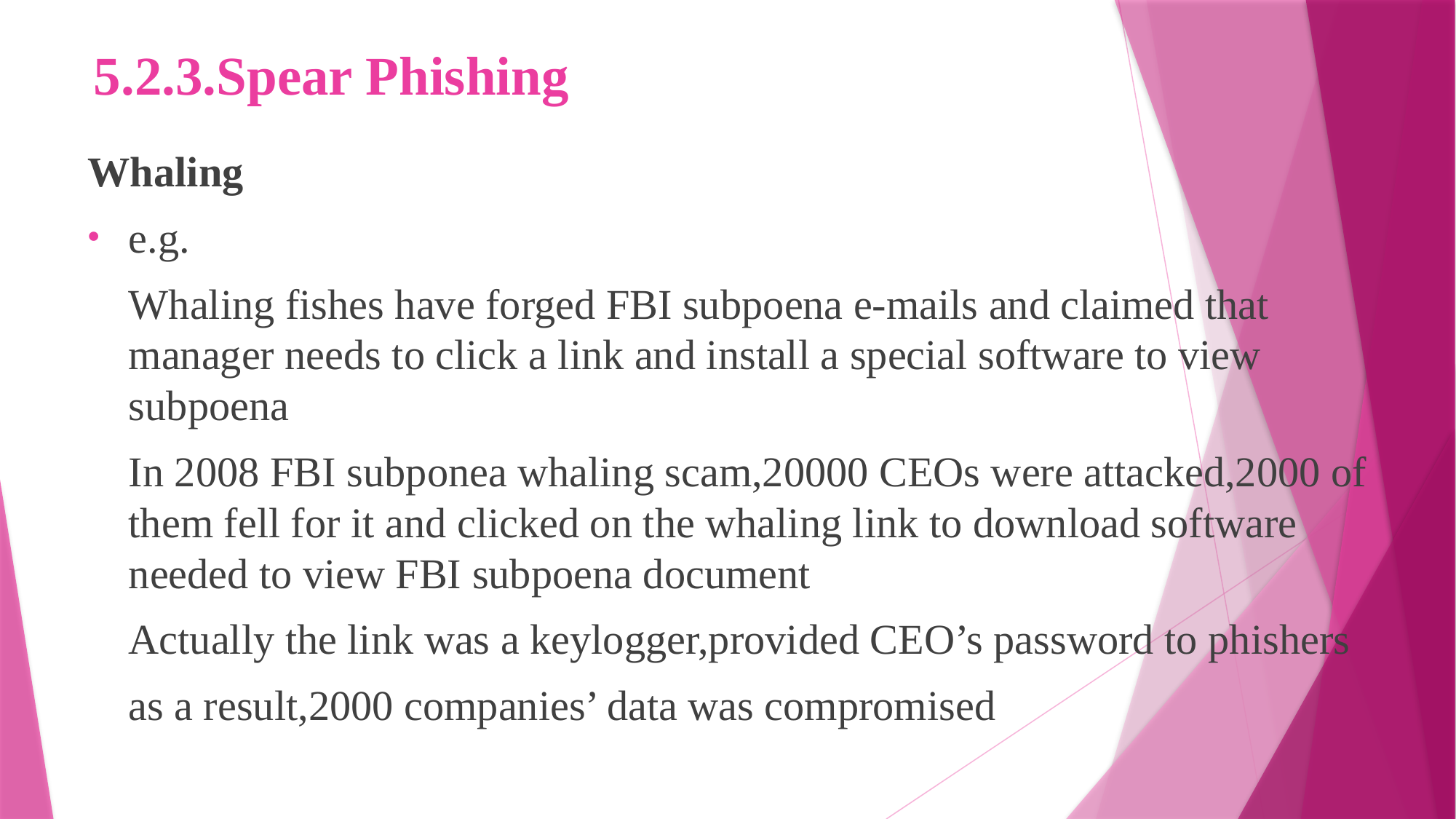

# 5.2.3.Spear Phishing
Whaling
e.g.
	Whaling fishes have forged FBI subpoena e-mails and claimed that manager needs to click a link and install a special software to view subpoena
	In 2008 FBI subponea whaling scam,20000 CEOs were attacked,2000 of them fell for it and clicked on the whaling link to download software needed to view FBI subpoena document
	Actually the link was a keylogger,provided CEO’s password to phishers
	as a result,2000 companies’ data was compromised